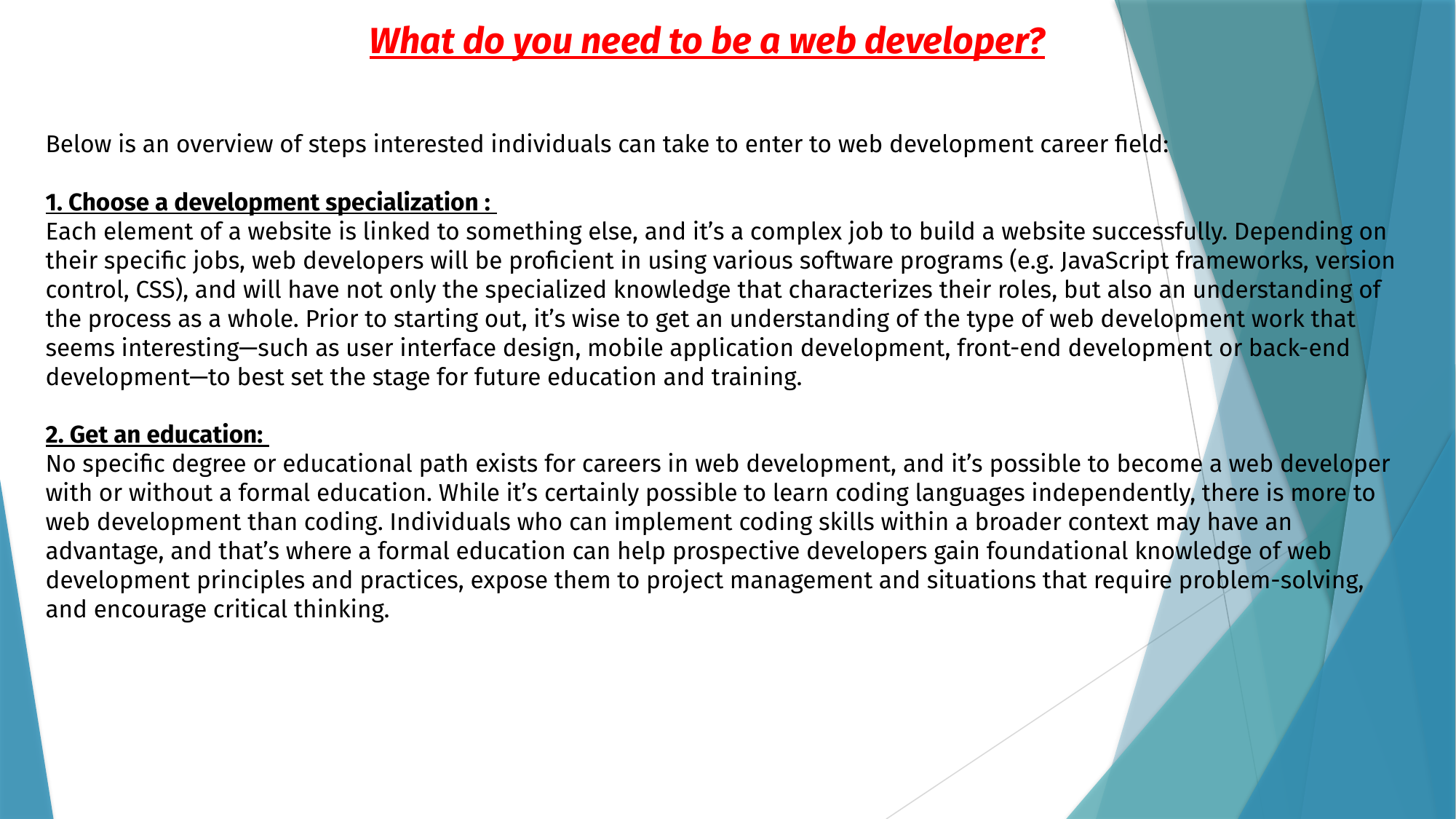

What do you need to be a web developer?

Below is an overview of steps interested individuals can take to enter to web development career field:

1. Choose a development specialization :
Each element of a website is linked to something else, and it’s a complex job to build a website successfully. Depending on their specific jobs, web developers will be proficient in using various software programs (e.g. JavaScript frameworks, version control, CSS), and will have not only the specialized knowledge that characterizes their roles, but also an understanding of the process as a whole. Prior to starting out, it’s wise to get an understanding of the type of web development work that seems interesting—such as user interface design, mobile application development, front-end development or back-end development—to best set the stage for future education and training.

2. Get an education:
No specific degree or educational path exists for careers in web development, and it’s possible to become a web developer with or without a formal education. While it’s certainly possible to learn coding languages independently, there is more to web development than coding. Individuals who can implement coding skills within a broader context may have an advantage, and that’s where a formal education can help prospective developers gain foundational knowledge of web development principles and practices, expose them to project management and situations that require problem-solving, and encourage critical thinking.